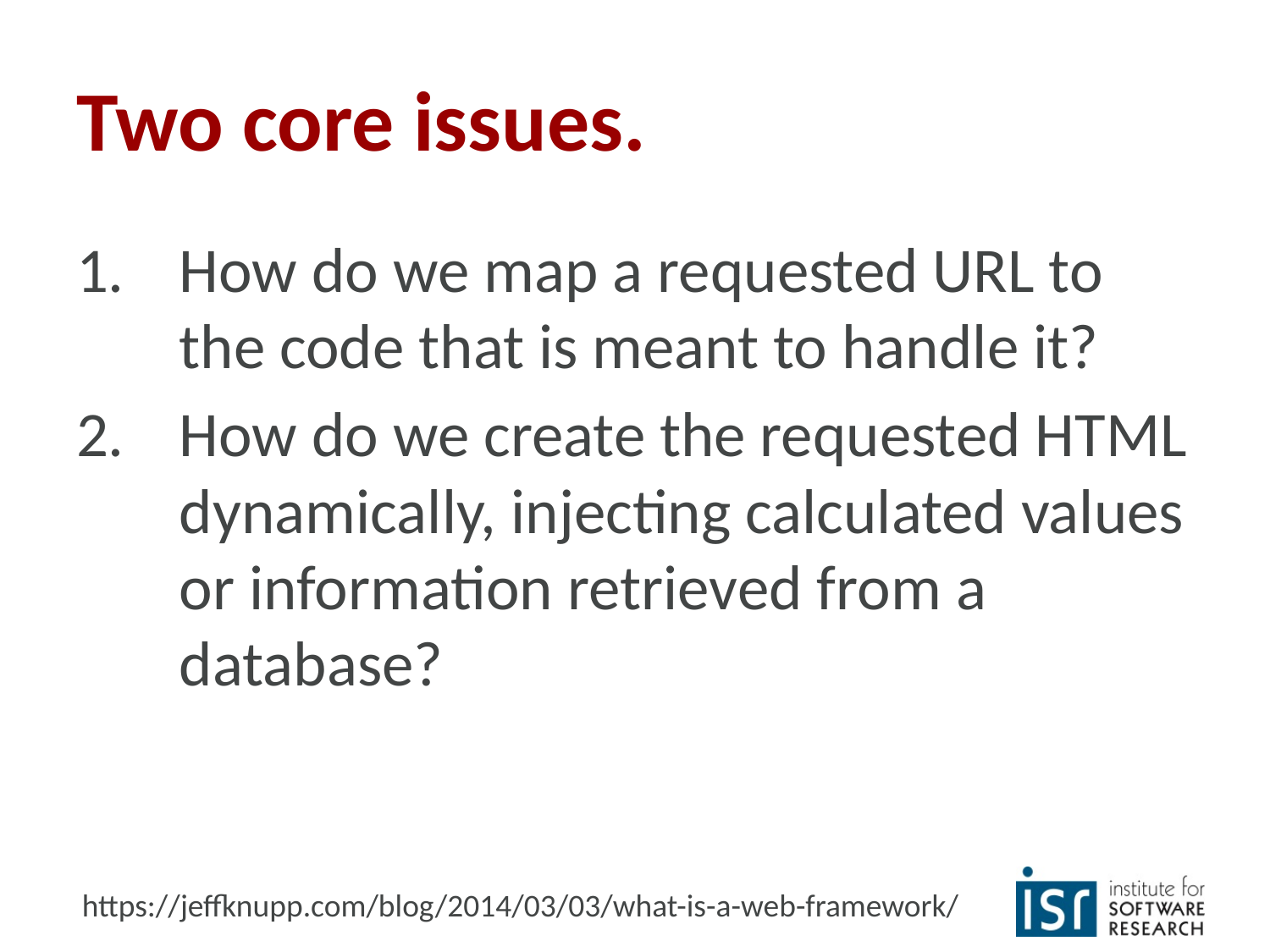

# Two core issues.
How do we map a requested URL to the code that is meant to handle it?
How do we create the requested HTML dynamically, injecting calculated values or information retrieved from a database?
https://jeffknupp.com/blog/2014/03/03/what-is-a-web-framework/